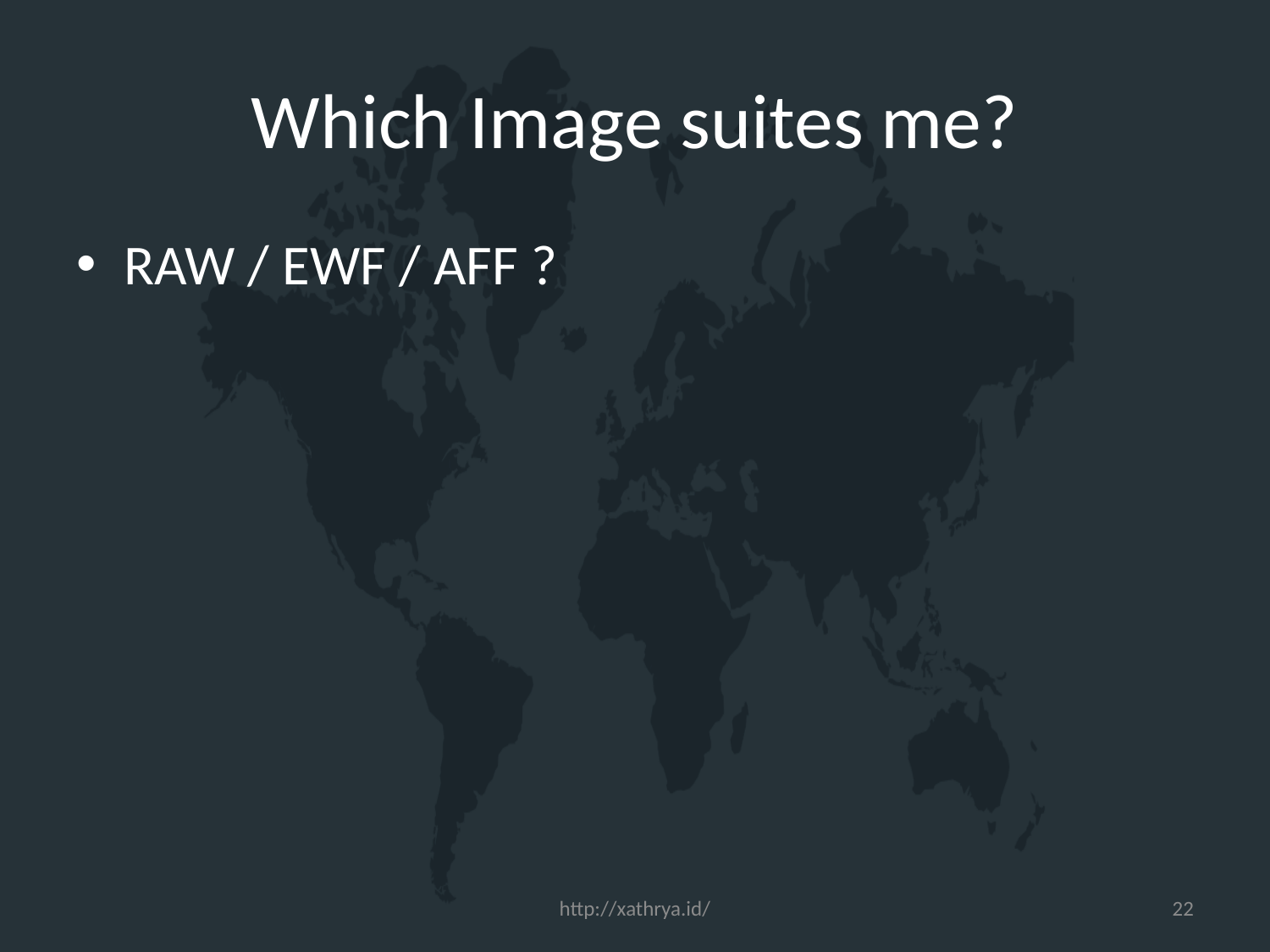

# Which Image suites me?
RAW / EWF / AFF ?
http://xathrya.id/
22